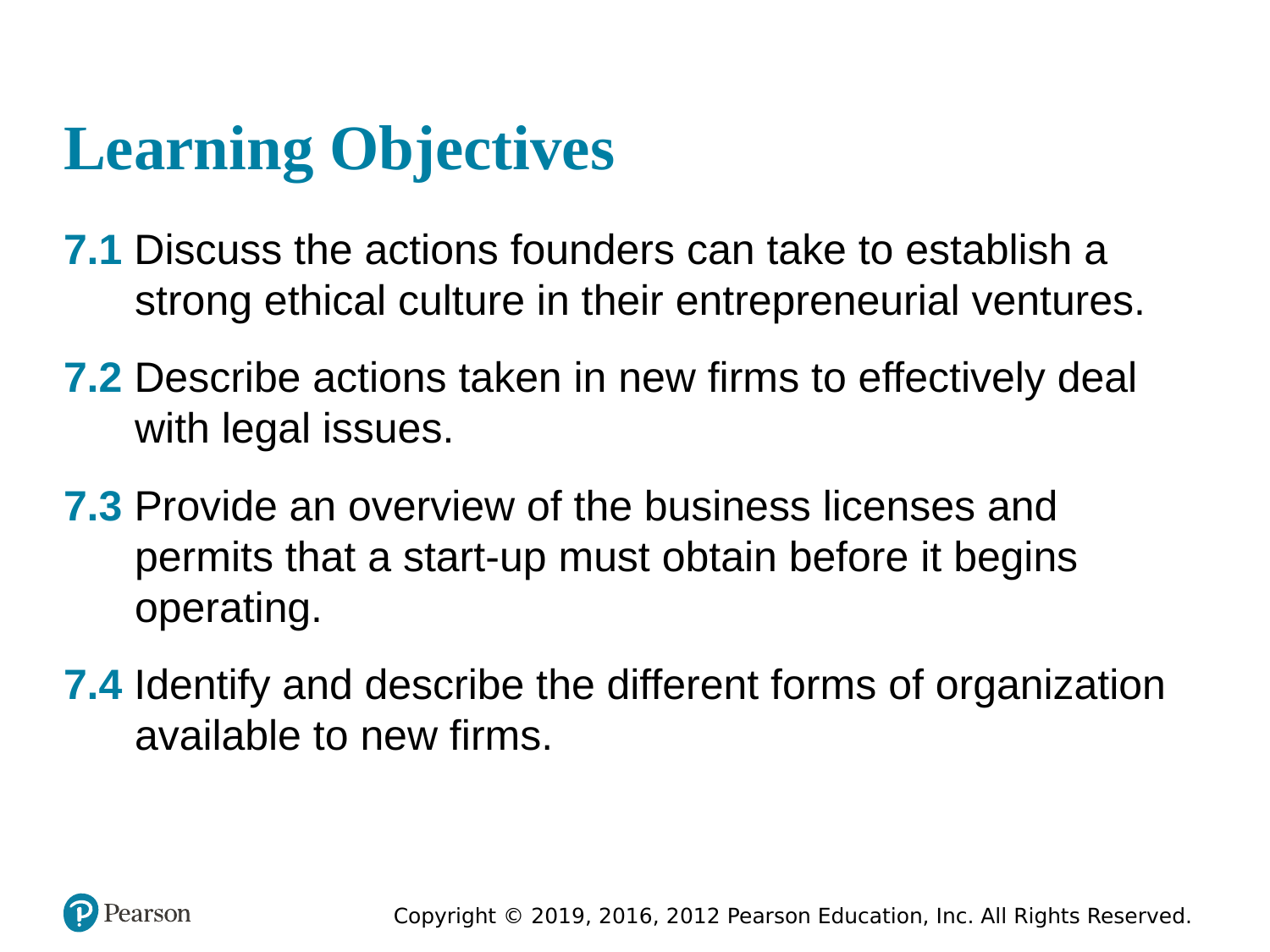

# Learning Objectives
7.1 Discuss the actions founders can take to establish a strong ethical culture in their entrepreneurial ventures.
7.2 Describe actions taken in new firms to effectively deal with legal issues.
7.3 Provide an overview of the business licenses and permits that a start-up must obtain before it begins operating.
7.4 Identify and describe the different forms of organization available to new firms.